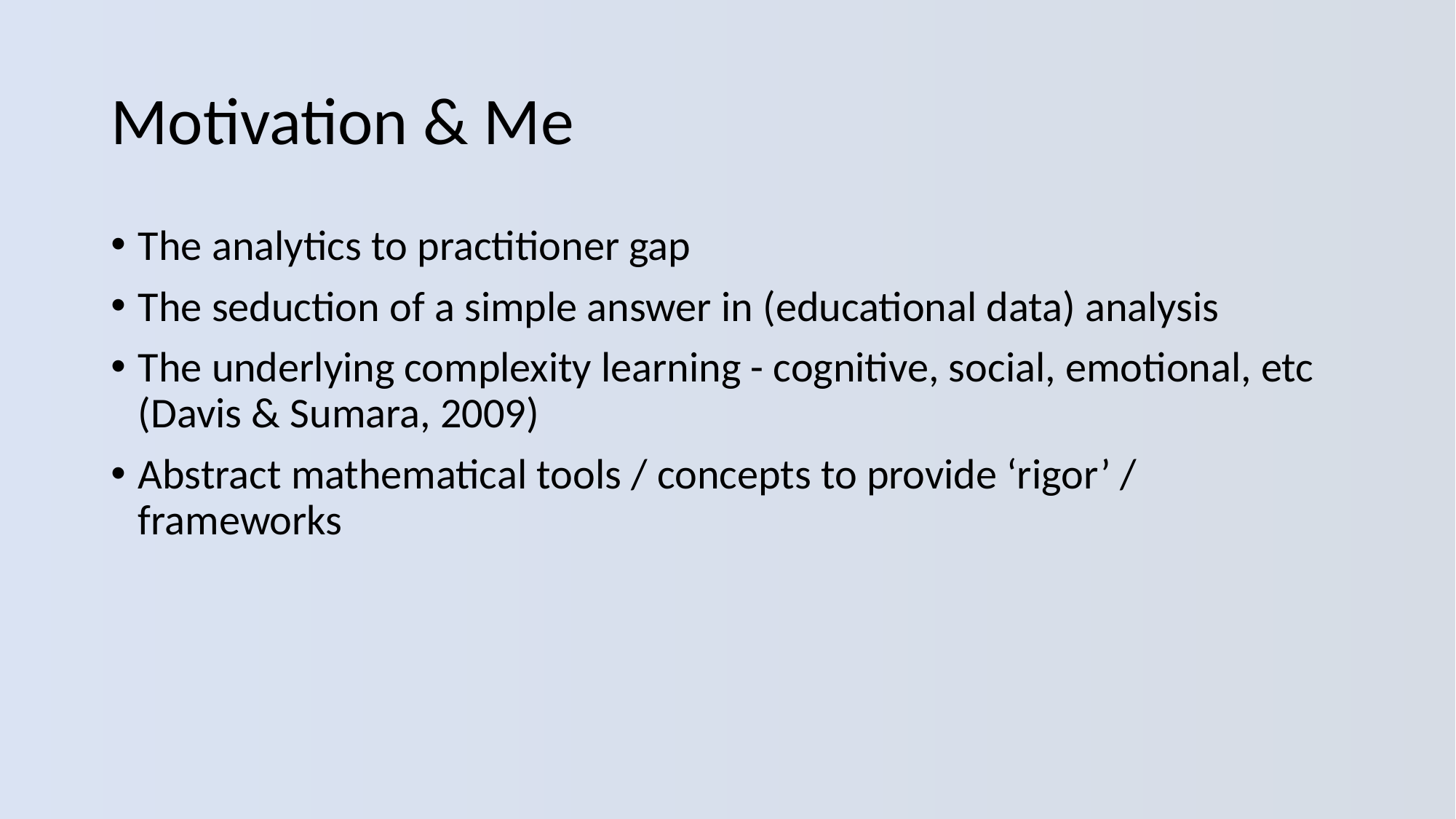

# Motivation & Me
The analytics to practitioner gap
The seduction of a simple answer in (educational data) analysis
The underlying complexity learning - cognitive, social, emotional, etc (Davis & Sumara, 2009)
Abstract mathematical tools / concepts to provide ‘rigor’ / frameworks